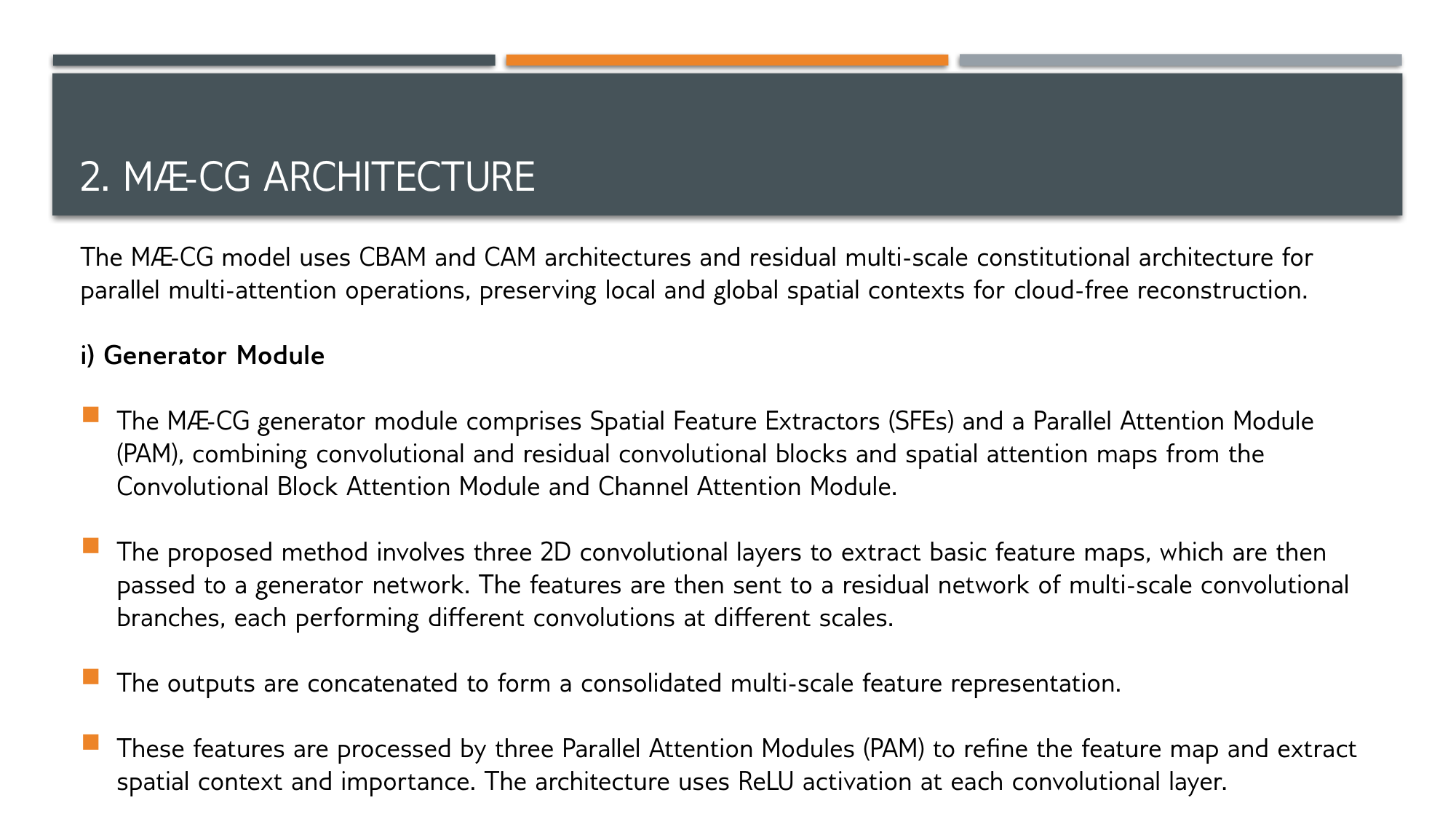

# 2. mae-cg architecture
The MAE-CG model uses CBAM and CAM architectures and residual multi-scale constitutional architecture for parallel multi-attention operations, preserving local and global spatial contexts for cloud-free reconstruction.

i) Generator Module

The MAE-CG generator module comprises Spatial Feature Extractors (SFEs) and a Parallel Attention Module (PAM), combining convolutional and residual convolutional blocks and spatial attention maps from the Convolutional Block Attention Module and Channel Attention Module.

The proposed method involves three 2D convolutional layers to extract basic feature maps, which are then passed to a generator network. The features are then sent to a residual network of multi-scale convolutional branches, each performing different convolutions at different scales.

The outputs are concatenated to form a consolidated multi-scale feature representation.

These features are processed by three Parallel Attention Modules (PAM) to refine the feature map and extract spatial context and importance. The architecture uses ReLU activation at each convolutional layer.